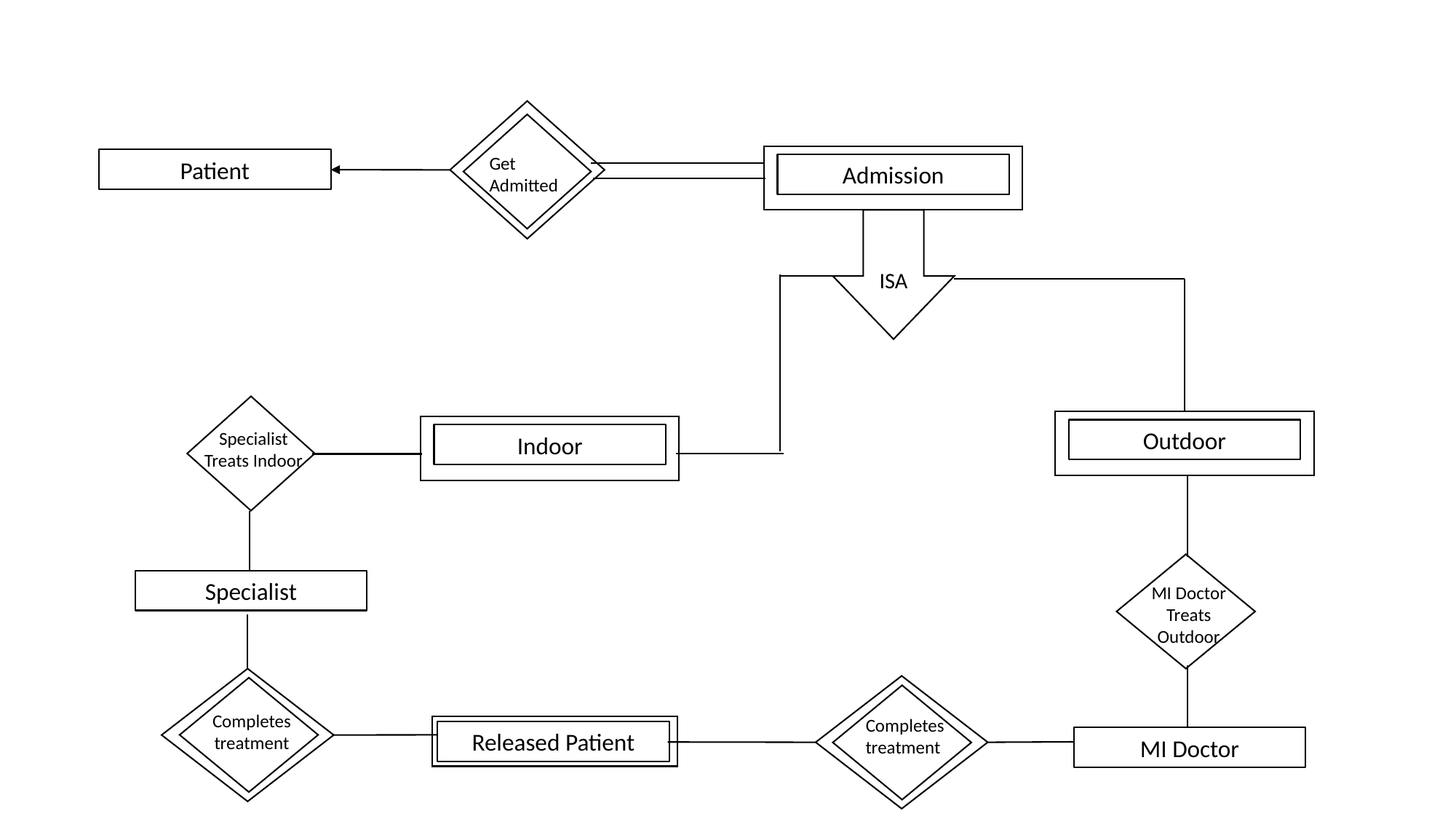

Get
Admitted

Patient
Admission
Specialist
Released Patient
MI Doctor

ISA

Outdoor

Indoor
Specialist
Treats Indoor

MI Doctor
Treats Outdoor

Completes
treatment
Completes
treatment